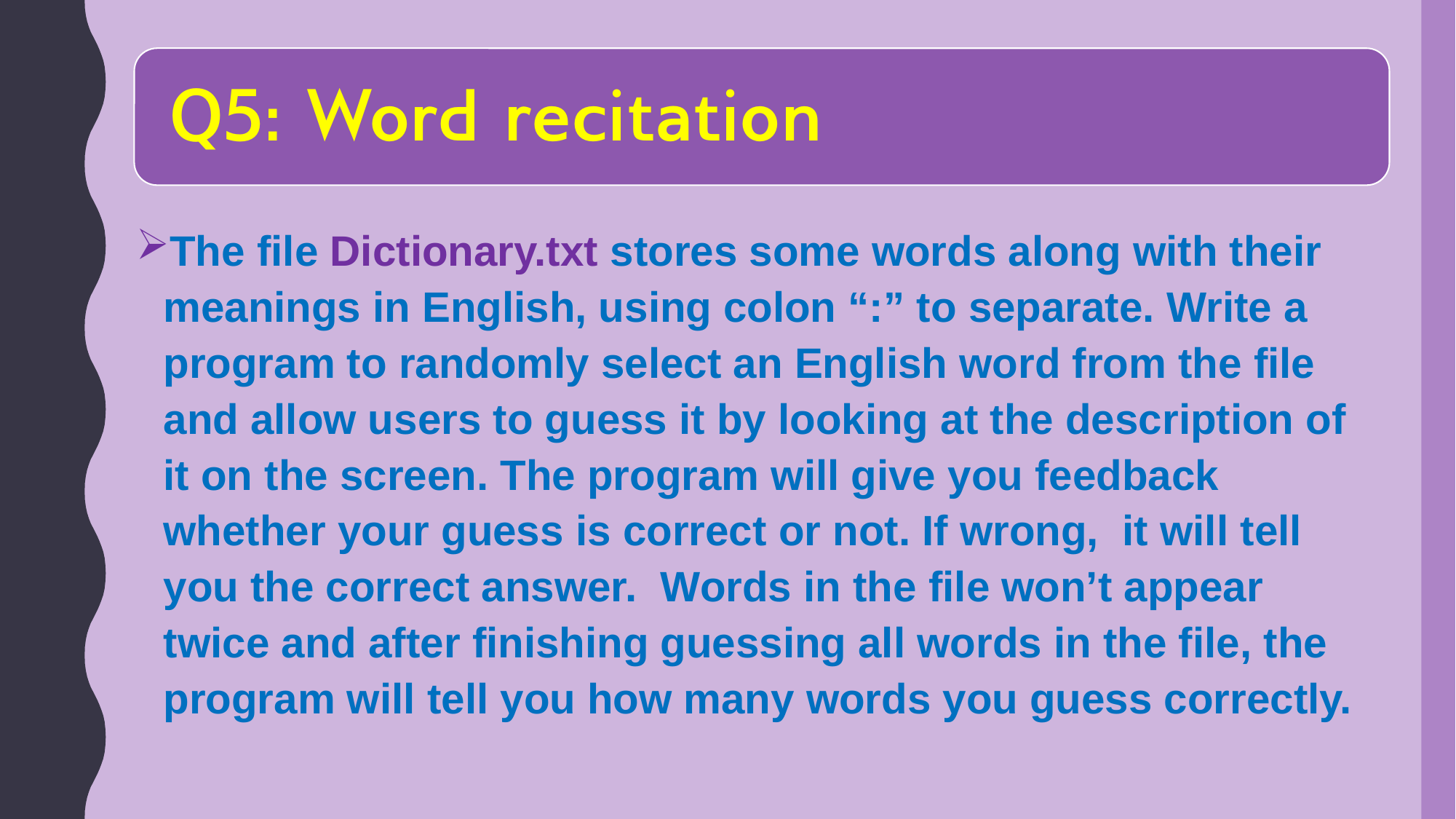

Q5: Word recitation
The file Dictionary.txt stores some words along with their meanings in English, using colon “:” to separate. Write a program to randomly select an English word from the file and allow users to guess it by looking at the description of it on the screen. The program will give you feedback whether your guess is correct or not. If wrong,  it will tell you the correct answer.  Words in the file won’t appear twice and after finishing guessing all words in the file, the program will tell you how many words you guess correctly.